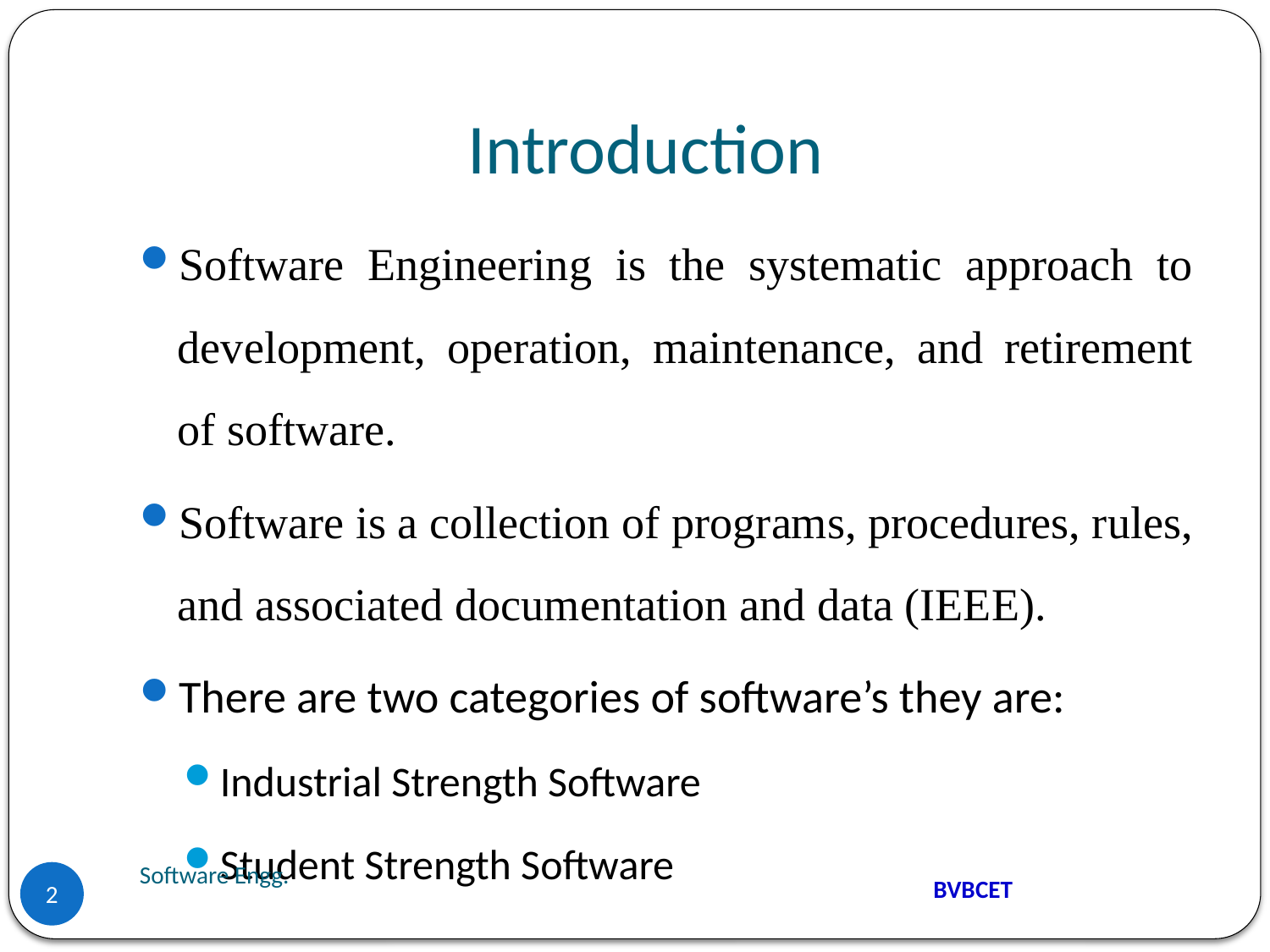

# Introduction
Software Engineering is the systematic approach to development, operation, maintenance, and retirement of software.
Software is a collection of programs, procedures, rules, and associated documentation and data (IEEE).
There are two categories of software’s they are:
Industrial Strength Software
Student Strength Software

Software Engg.
2
BVBCET